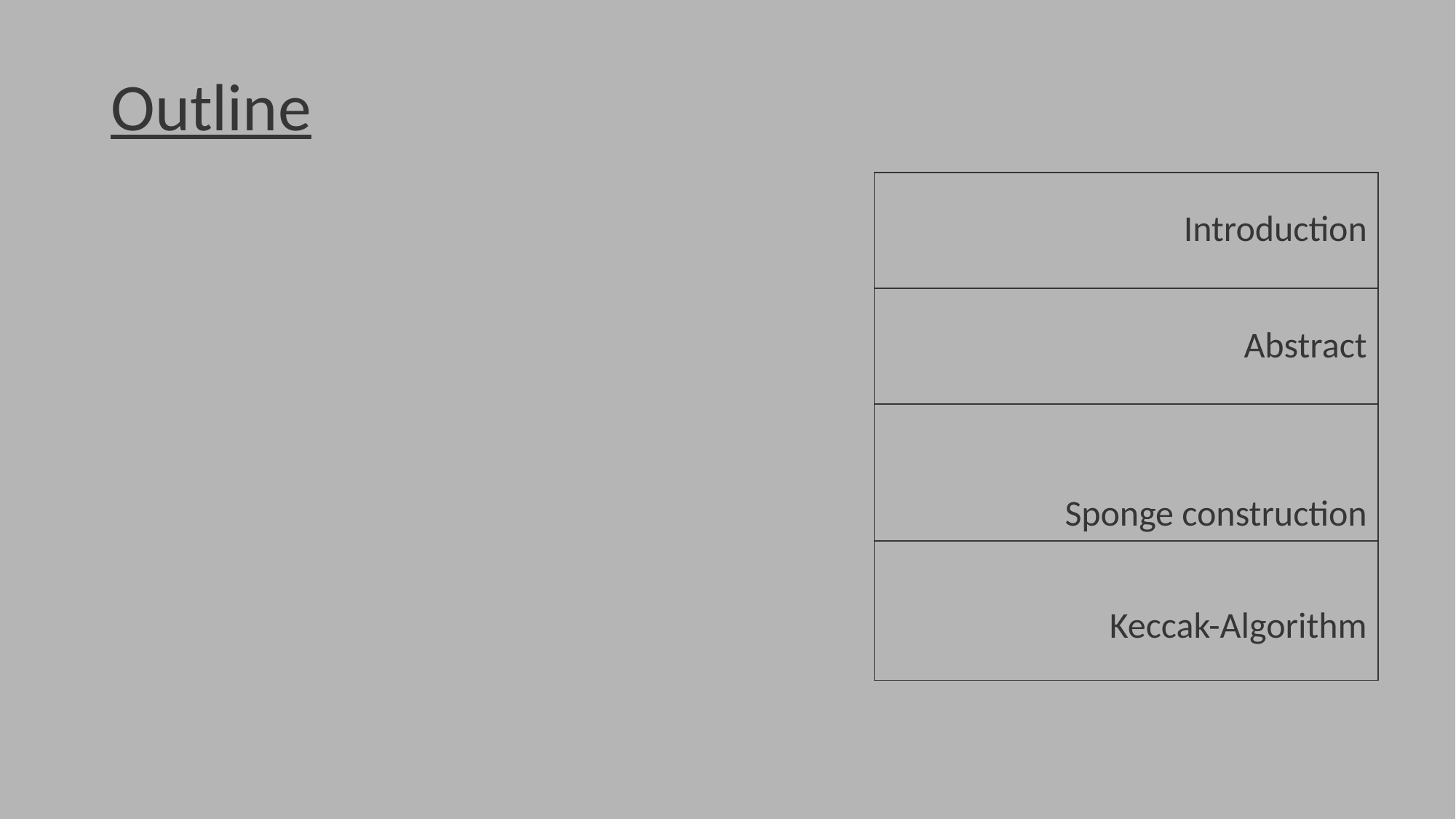

# Outline
| Introduction |
| --- |
| Abstract |
| Sponge construction |
| Keccak-Algorithm |